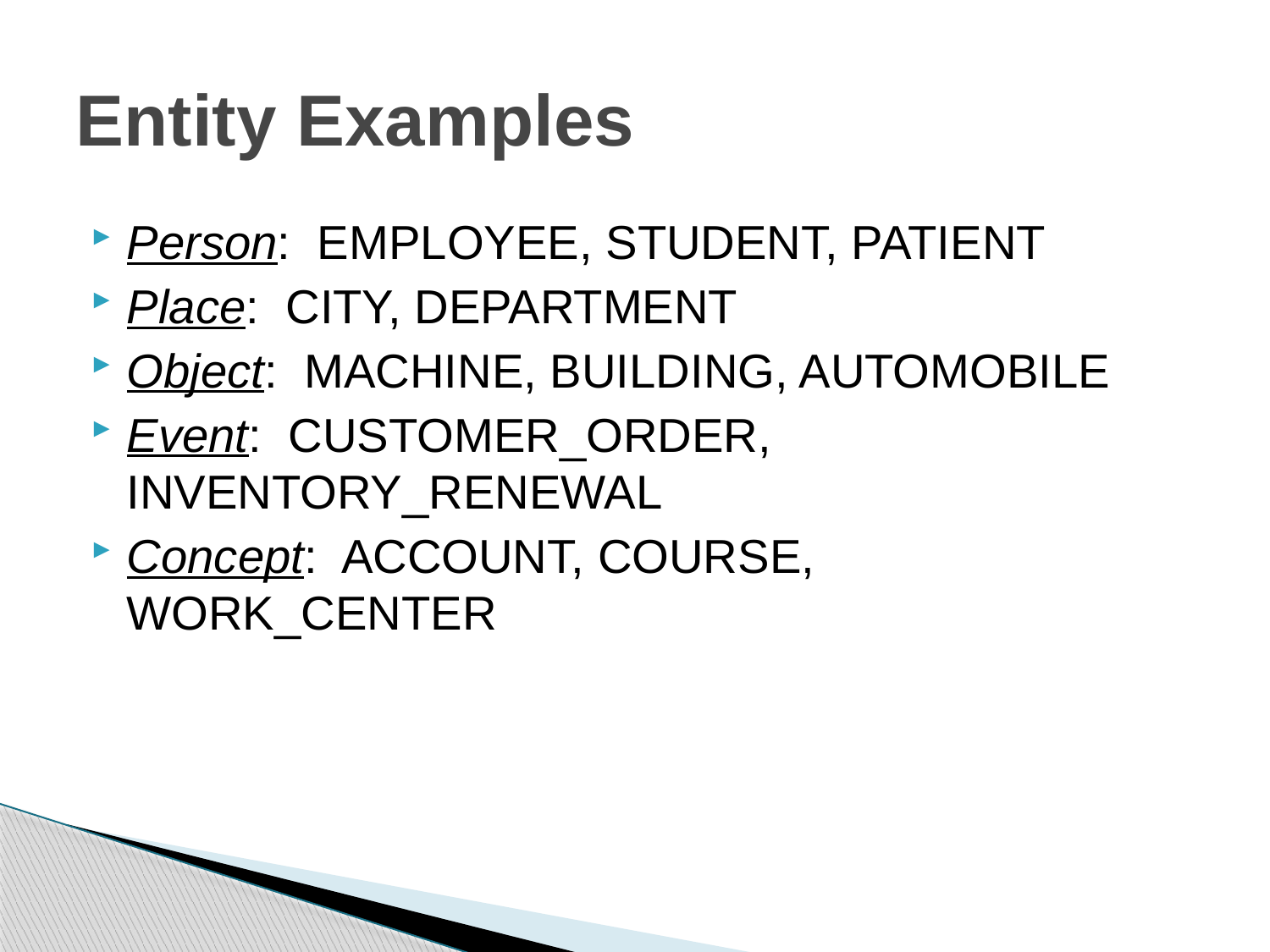

# Entity Examples
Person:  EMPLOYEE, STUDENT, PATIENT
Place:  CITY, DEPARTMENT
Object:  MACHINE, BUILDING, AUTOMOBILE
Event:  CUSTOMER_ORDER, INVENTORY_RENEWAL
Concept:  ACCOUNT, COURSE, WORK_CENTER